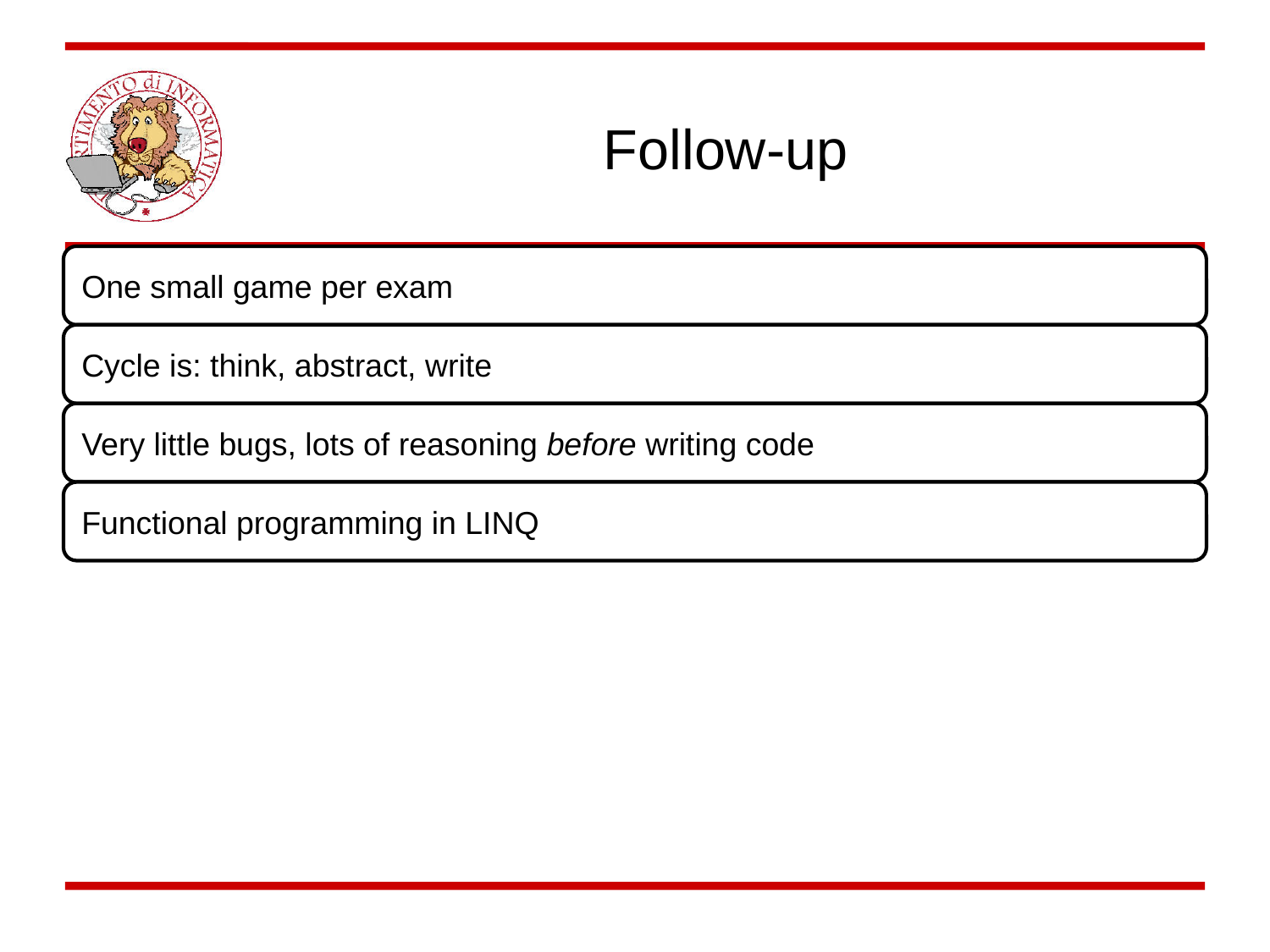

# Follow-up
One small game per exam
Cycle is: think, abstract, write
Very little bugs, lots of reasoning before writing code
Functional programming in LINQ